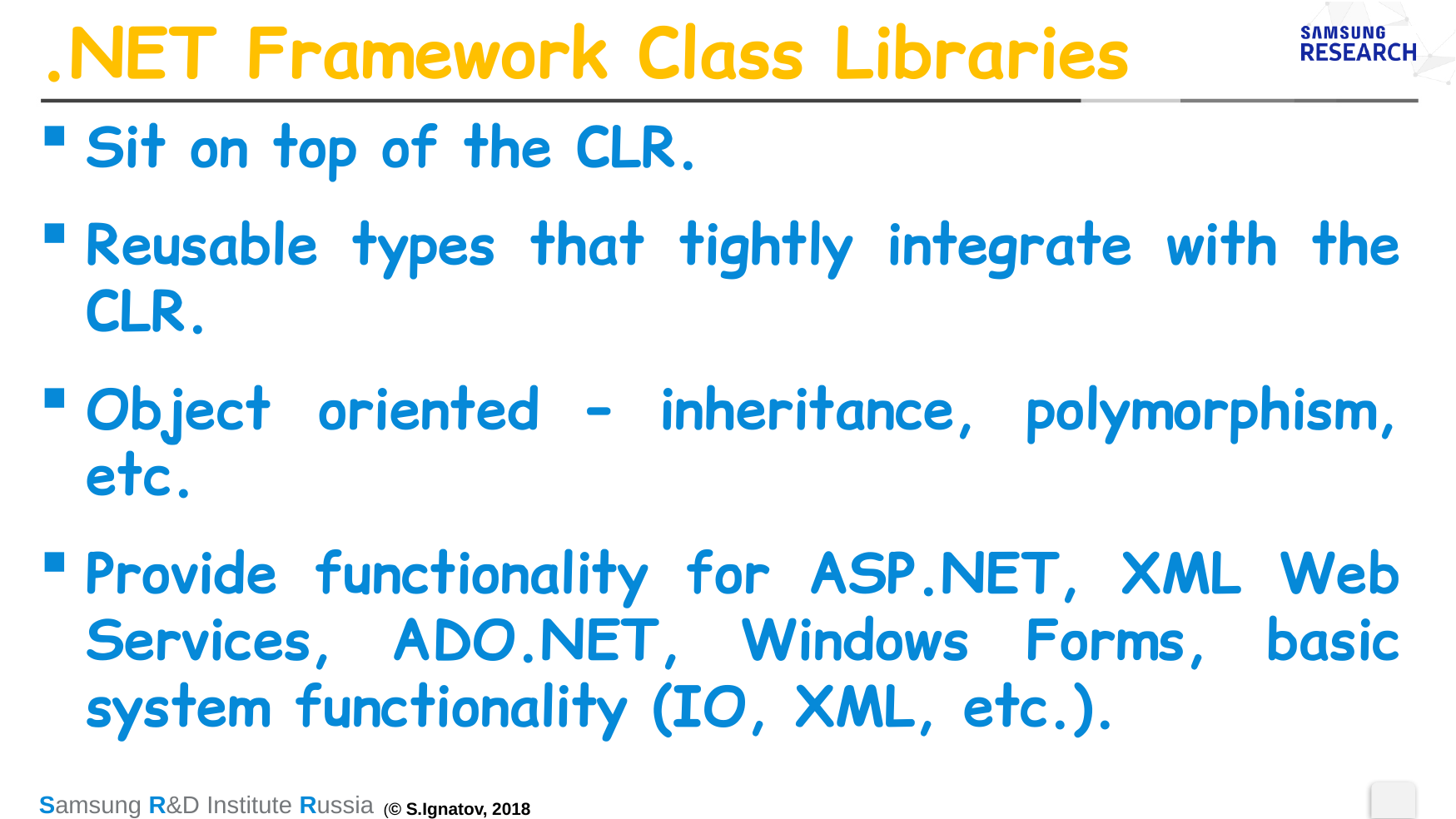

# .NET Framework Class Libraries
Sit on top of the CLR.
Reusable types that tightly integrate with the CLR.
Object oriented – inheritance, polymorphism, etc.
Provide functionality for ASP.NET, XML Web Services, ADO.NET, Windows Forms, basic system functionality (IO, XML, etc.).
(© S.Ignatov, 2018